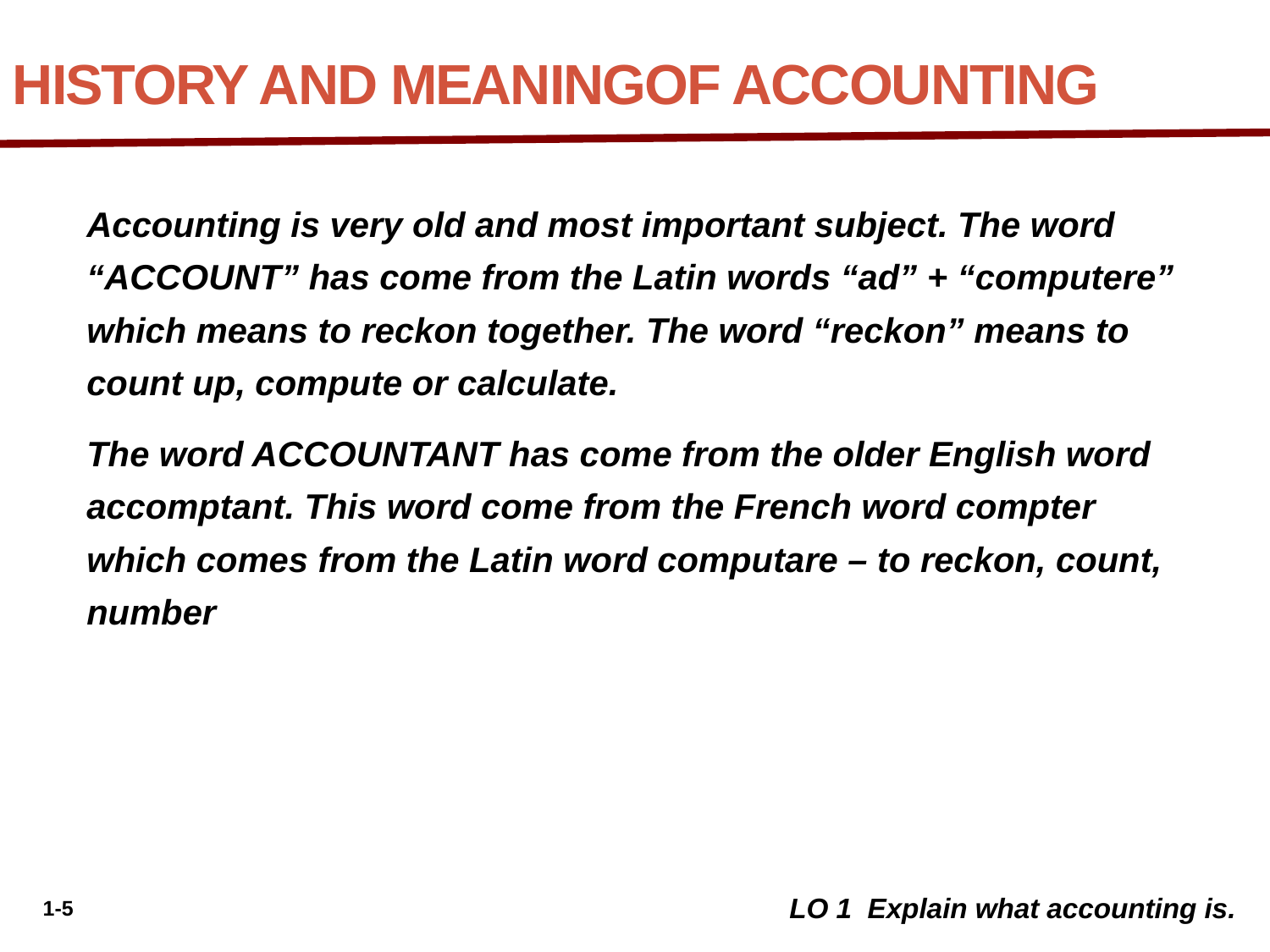

HISTORY AND MEANINGOF ACCOUNTING

Accounting is very old and most important subject. The word “ACCOUNT” has come from the Latin words “ad” + “computere” which means to reckon together. The word “reckon” means to count up, compute or calculate.
The word ACCOUNTANT has come from the older English word accomptant. This word come from the French word compter which comes from the Latin word computare – to reckon, count, number
LO 1  Explain what accounting is.